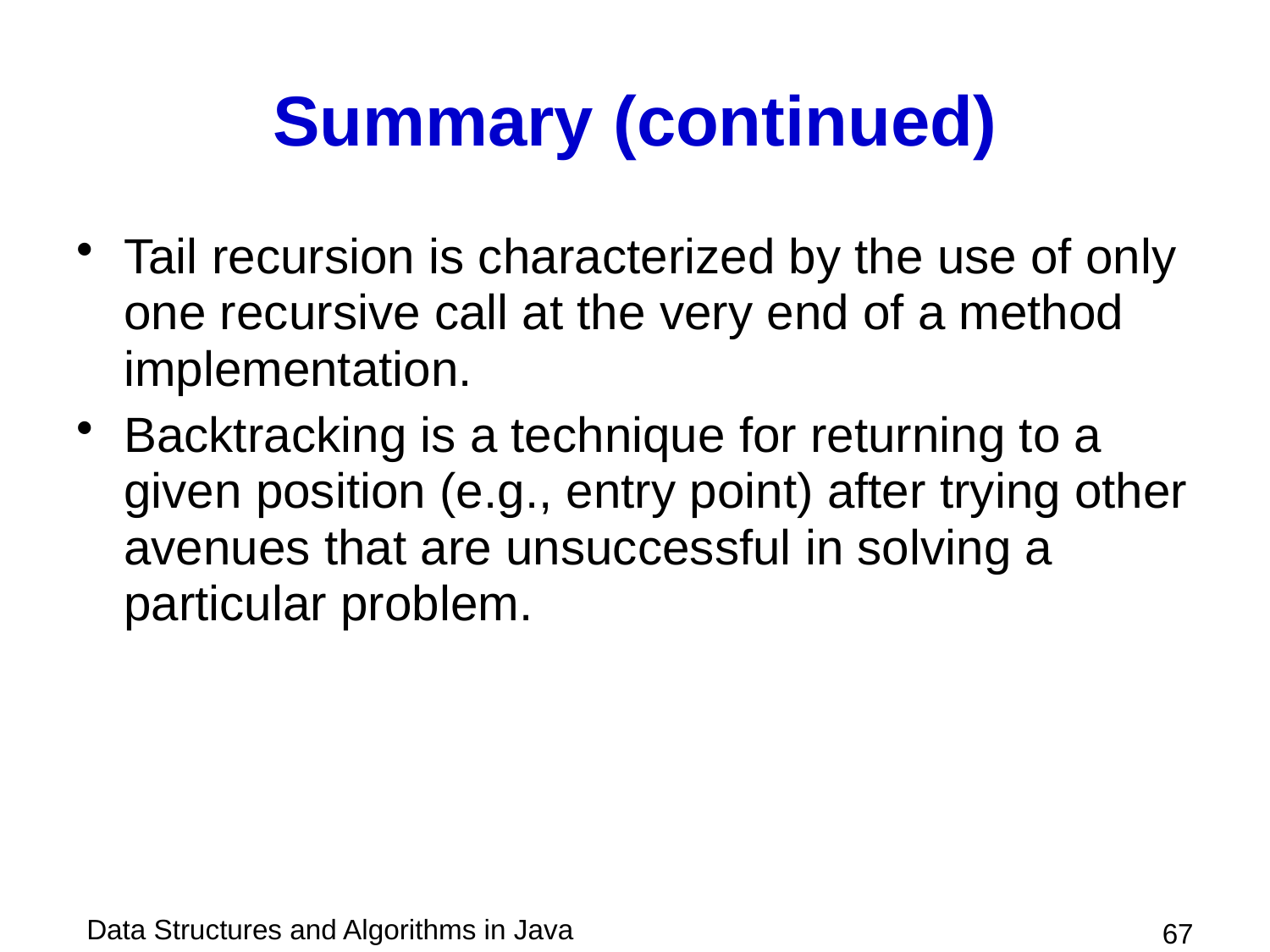

# Summary (continued)
Tail recursion is characterized by the use of only one recursive call at the very end of a method implementation.
Backtracking is a technique for returning to a given position (e.g., entry point) after trying other avenues that are unsuccessful in solving a particular problem.
 67